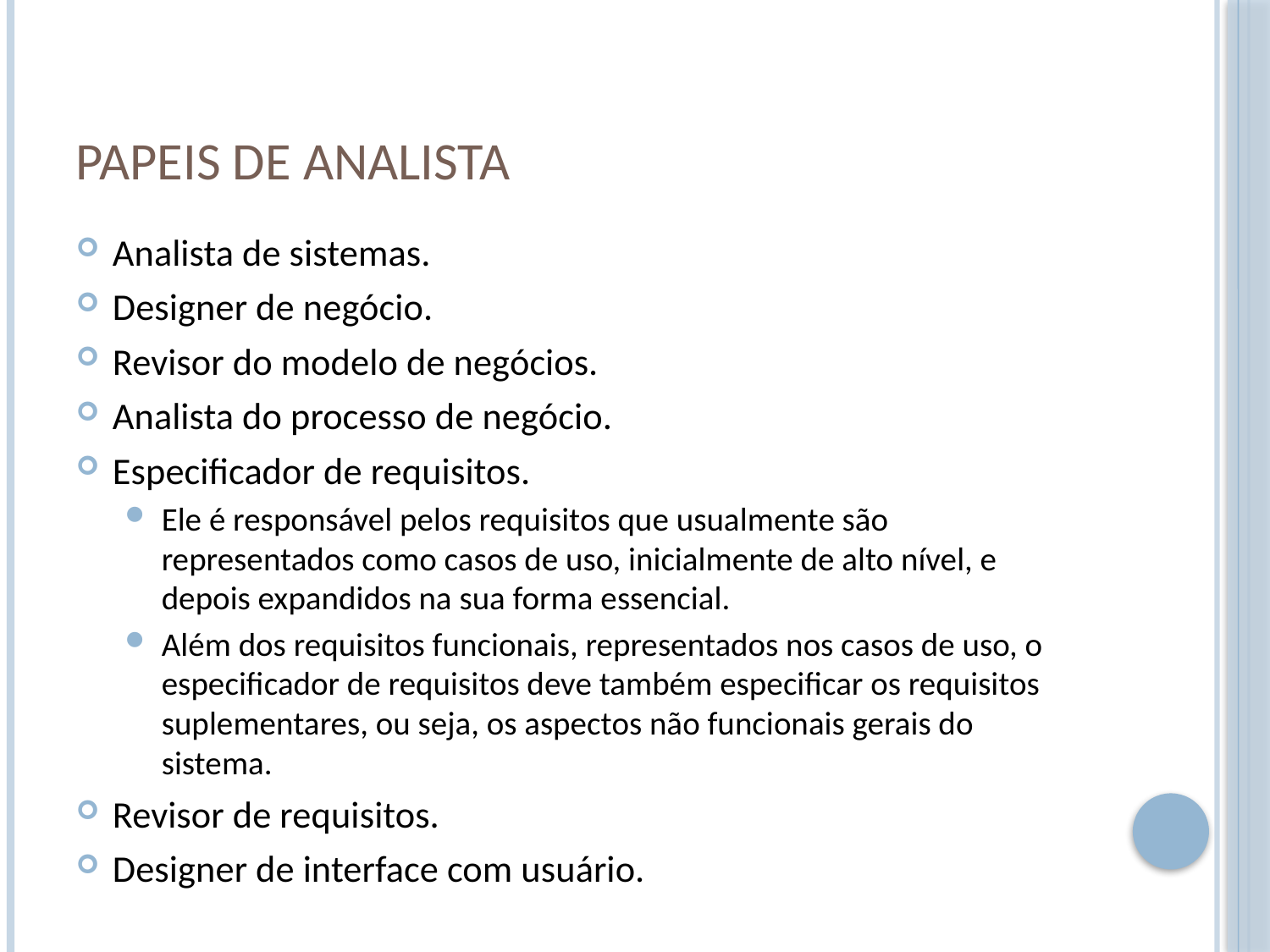

# Papeis de analista
Analista de sistemas.
Designer de negócio.
Revisor do modelo de negócios.
Analista do processo de negócio.
Especificador de requisitos.
Ele é responsável pelos requisitos que usualmente são representados como casos de uso, inicialmente de alto nível, e depois expandidos na sua forma essencial.
Além dos requisitos funcionais, representados nos casos de uso, o especificador de requisitos deve também especificar os requisitos suplementares, ou seja, os aspectos não funcionais gerais do sistema.
Revisor de requisitos.
Designer de interface com usuário.